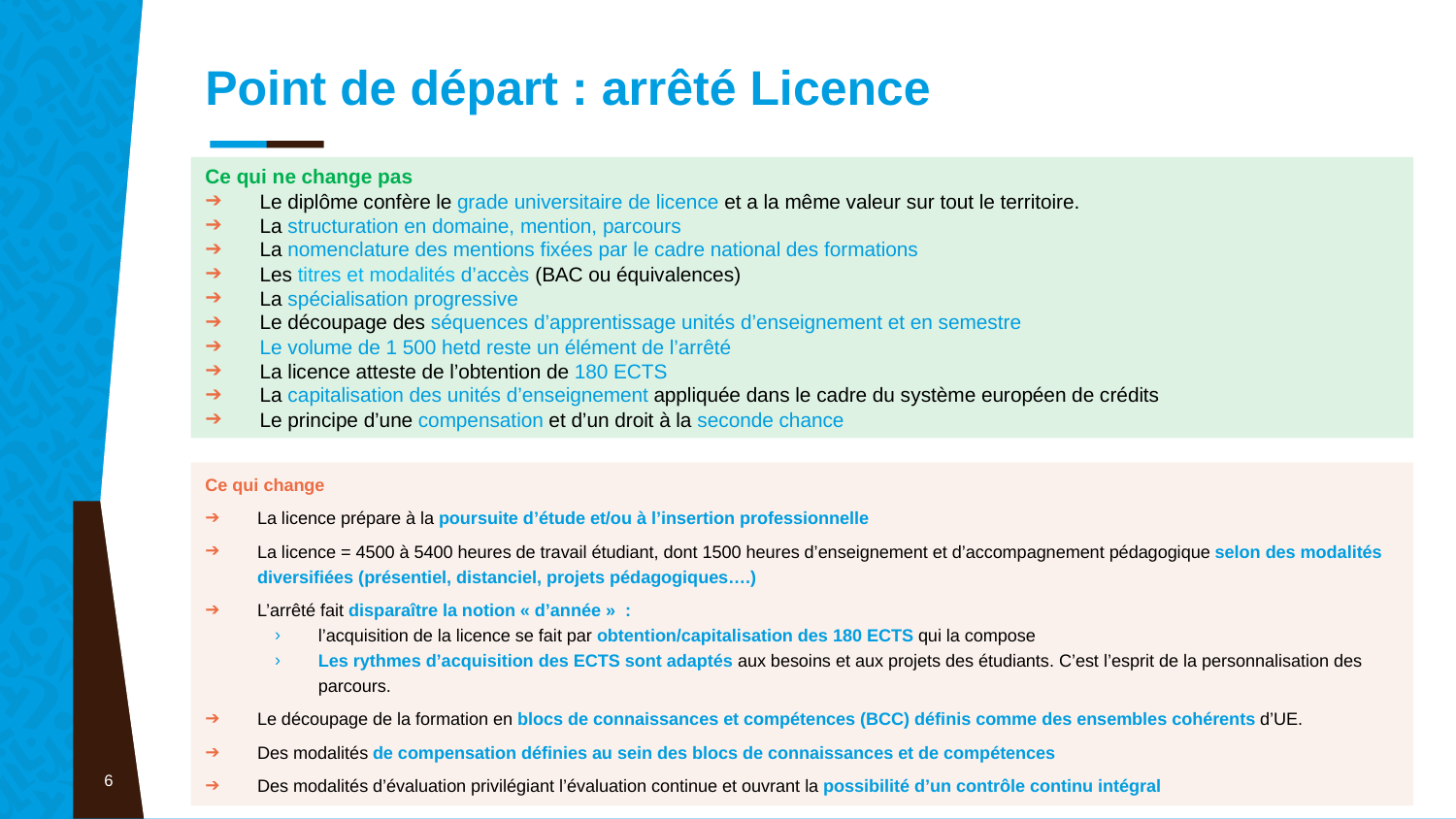

# Point de départ : arrêté Licence
Ce qui ne change pas
Le diplôme confère le grade universitaire de licence et a la même valeur sur tout le territoire.
La structuration en domaine, mention, parcours
La nomenclature des mentions fixées par le cadre national des formations
Les titres et modalités d’accès (BAC ou équivalences)
La spécialisation progressive
Le découpage des séquences d’apprentissage unités d’enseignement et en semestre
Le volume de 1 500 hetd reste un élément de l’arrêté
La licence atteste de l’obtention de 180 ECTS
La capitalisation des unités d’enseignement appliquée dans le cadre du système européen de crédits
Le principe d’une compensation et d’un droit à la seconde chance
Ce qui change
La licence prépare à la poursuite d’étude et/ou à l’insertion professionnelle
La licence = 4500 à 5400 heures de travail étudiant, dont 1500 heures d’enseignement et d’accompagnement pédagogique selon des modalités diversifiées (présentiel, distanciel, projets pédagogiques….)
L’arrêté fait disparaître la notion « d’année »  :
l’acquisition de la licence se fait par obtention/capitalisation des 180 ECTS qui la compose
Les rythmes d’acquisition des ECTS sont adaptés aux besoins et aux projets des étudiants. C’est l’esprit de la personnalisation des parcours.
Le découpage de la formation en blocs de connaissances et compétences (BCC) définis comme des ensembles cohérents d’UE.
Des modalités de compensation définies au sein des blocs de connaissances et de compétences
Des modalités d’évaluation privilégiant l’évaluation continue et ouvrant la possibilité d’un contrôle continu intégral
6